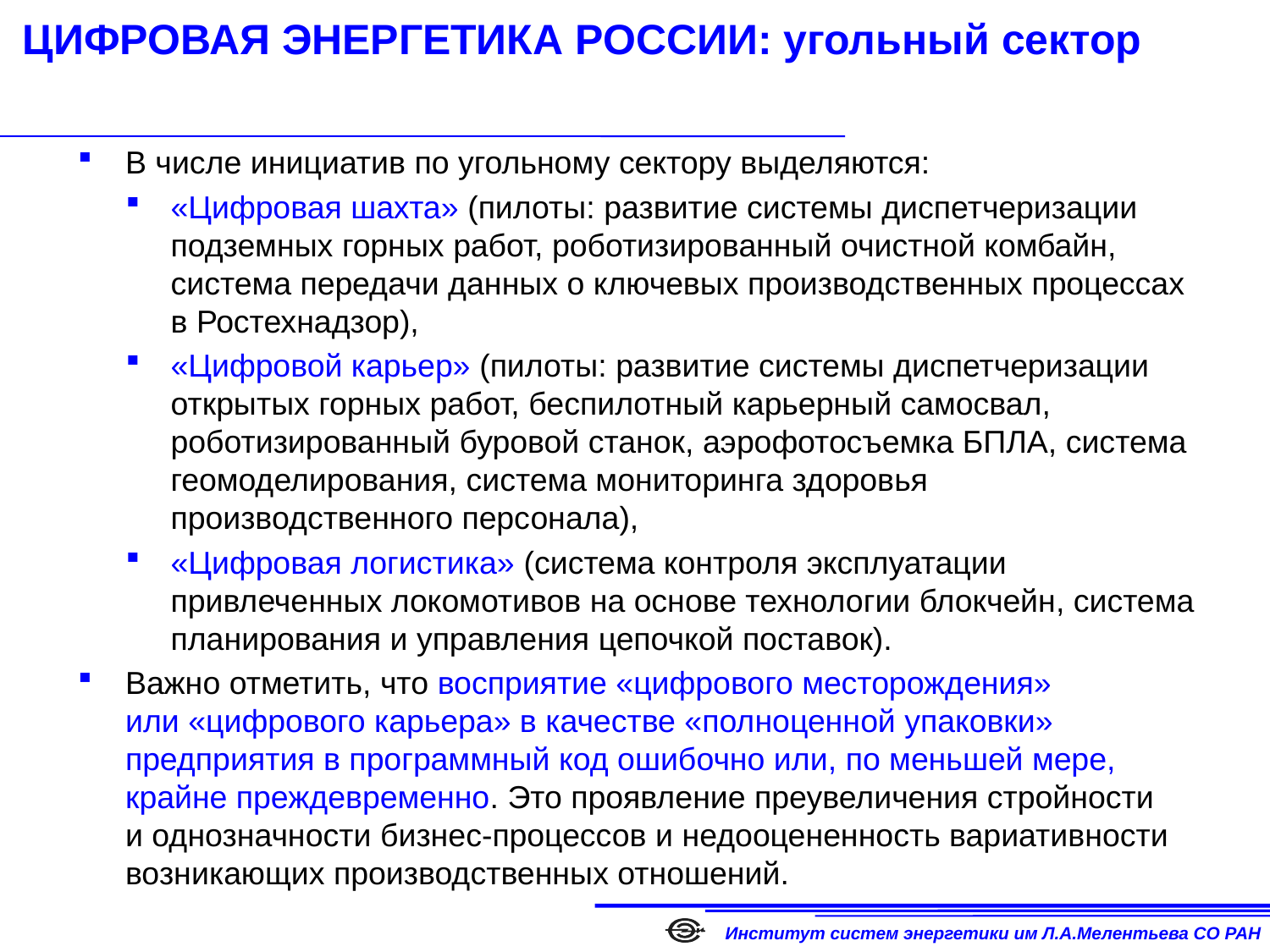

# ЦИФРОВАЯ ЭНЕРГЕТИКА РОССИИ: угольный сектор
В числе инициатив по угольному сектору выделяются:
«Цифровая шахта» (пилоты: развитие системы диспетчеризации подземных горных работ, роботизированный очистной комбайн, система передачи данных о ключевых производственных процессах в Ростехнадзор),
«Цифровой карьер» (пилоты: развитие системы диспетчеризации открытых горных работ, беспилотный карьерный самосвал, роботизированный буровой станок, аэрофотосъемка БПЛА, система геомоделирования, система мониторинга здоровья производственного персонала),
«Цифровая логистика» (система контроля эксплуатации привлеченных локомотивов на основе технологии блокчейн, система планирования и управления цепочкой поставок).
Важно отметить, что восприятие «цифрового месторождения» или «цифрового карьера» в качестве «полноценной упаковки» предприятия в программный код ошибочно или, по меньшей мере, крайне преждевременно. Это проявление преувеличения стройности и однозначности бизнес-процессов и недооцененность вариативности возникающих производственных отношений.